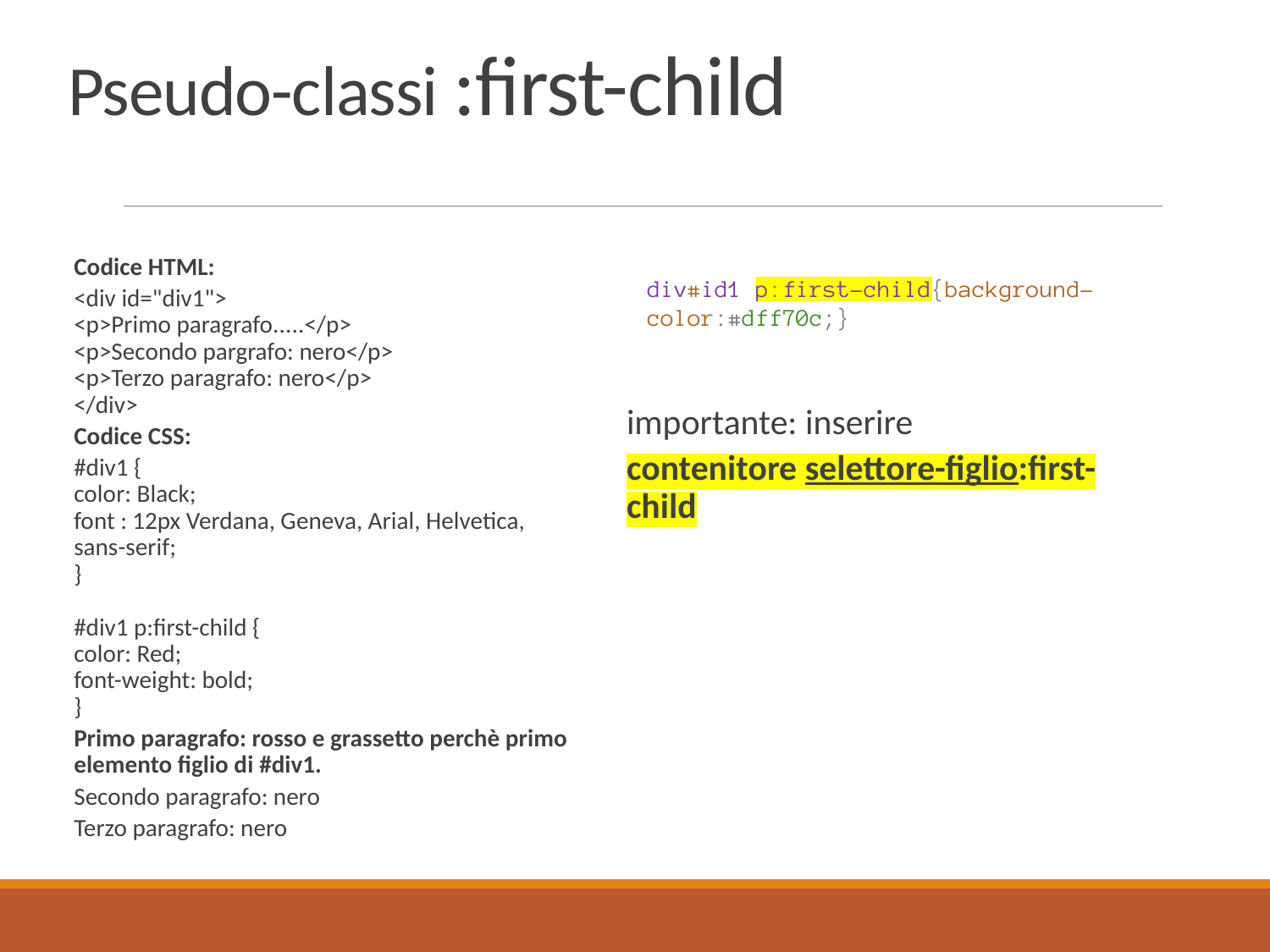

# Pseudo-classi :first-child

Codice HTML:
<div id="div1">
<p>Primo paragrafo.....</p>
<p>Secondo pargrafo: nero</p>
<p>Terzo paragrafo: nero</p>
</div>
Codice CSS:
#div1 {
color: Black;
font : 12px Verdana, Geneva, Arial, Helvetica, sans-serif;
}
#div1 p:first-child {
color: Red;
font-weight: bold;
}
Primo paragrafo: rosso e grassetto perchè primo elemento figlio di #div1.
Secondo paragrafo: nero
Terzo paragrafo: nero

importante: inserire
contenitore selettore-figlio:first-child
div#id1 p:first-child{background-color:#dff70c;}